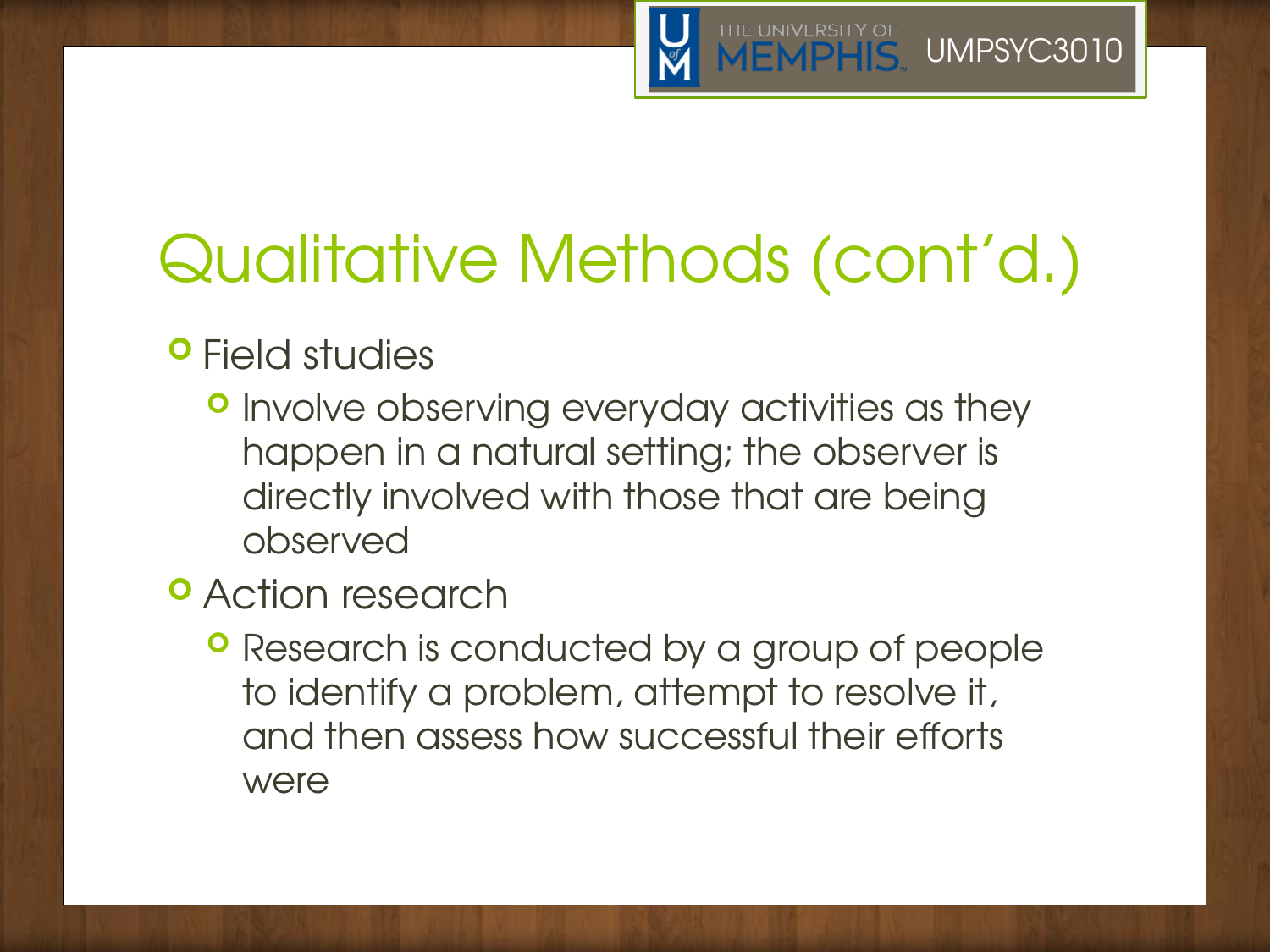

# Qualitative Methods (cont’d.)
Field studies
Involve observing everyday activities as they happen in a natural setting; the observer is directly involved with those that are being observed
Action research
Research is conducted by a group of people to identify a problem, attempt to resolve it, and then assess how successful their efforts were